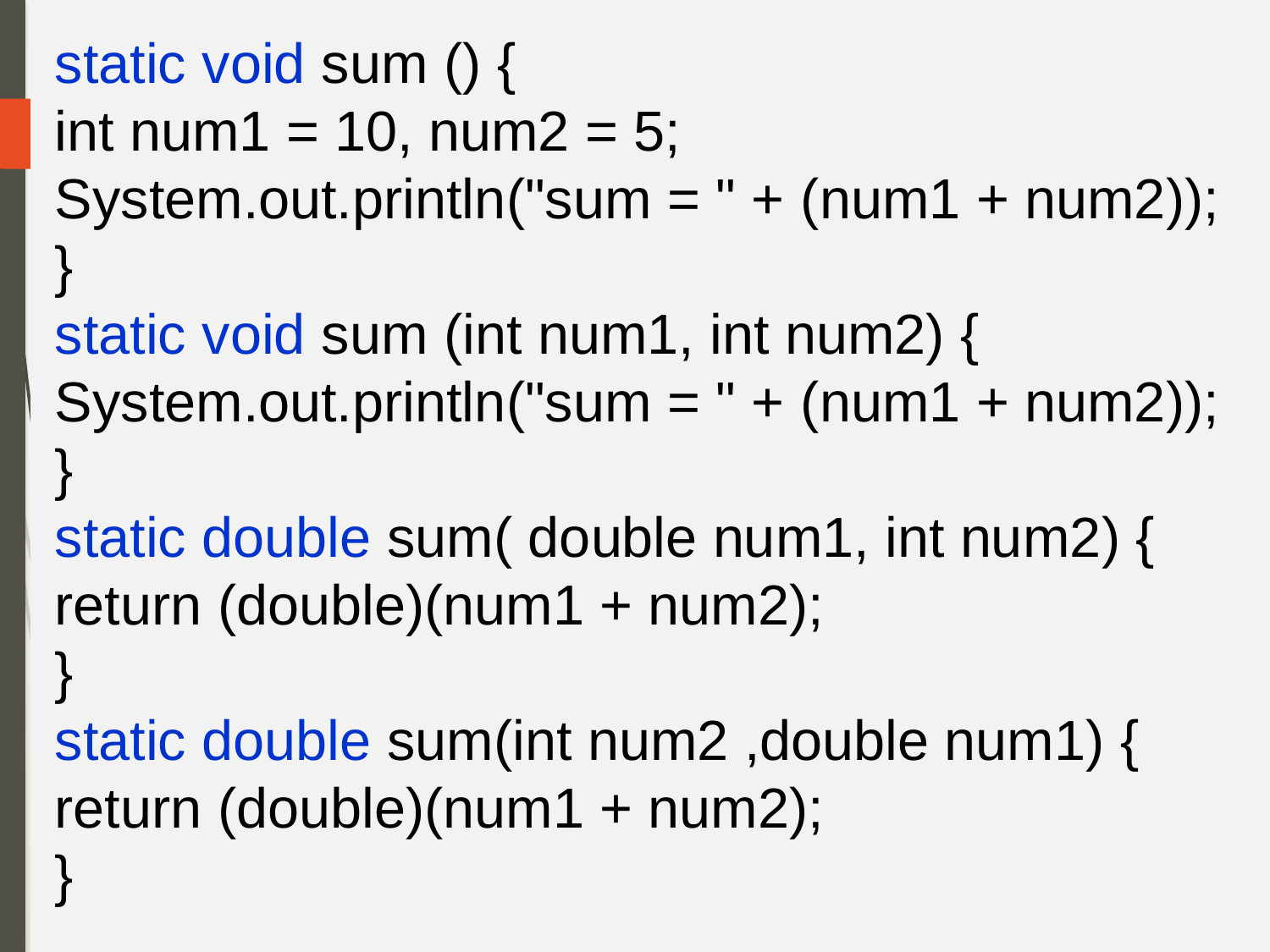

static void sum () {
int num1 = 10, num2 = 5;
System.out.println("sum = " + (num1 + num2));
}
static void sum (int num1, int num2) {
System.out.println("sum = " + (num1 + num2));
}
static double sum( double num1, int num2) {
return (double)(num1 + num2);
}
static double sum(int num2 ,double num1) {
return (double)(num1 + num2);
}